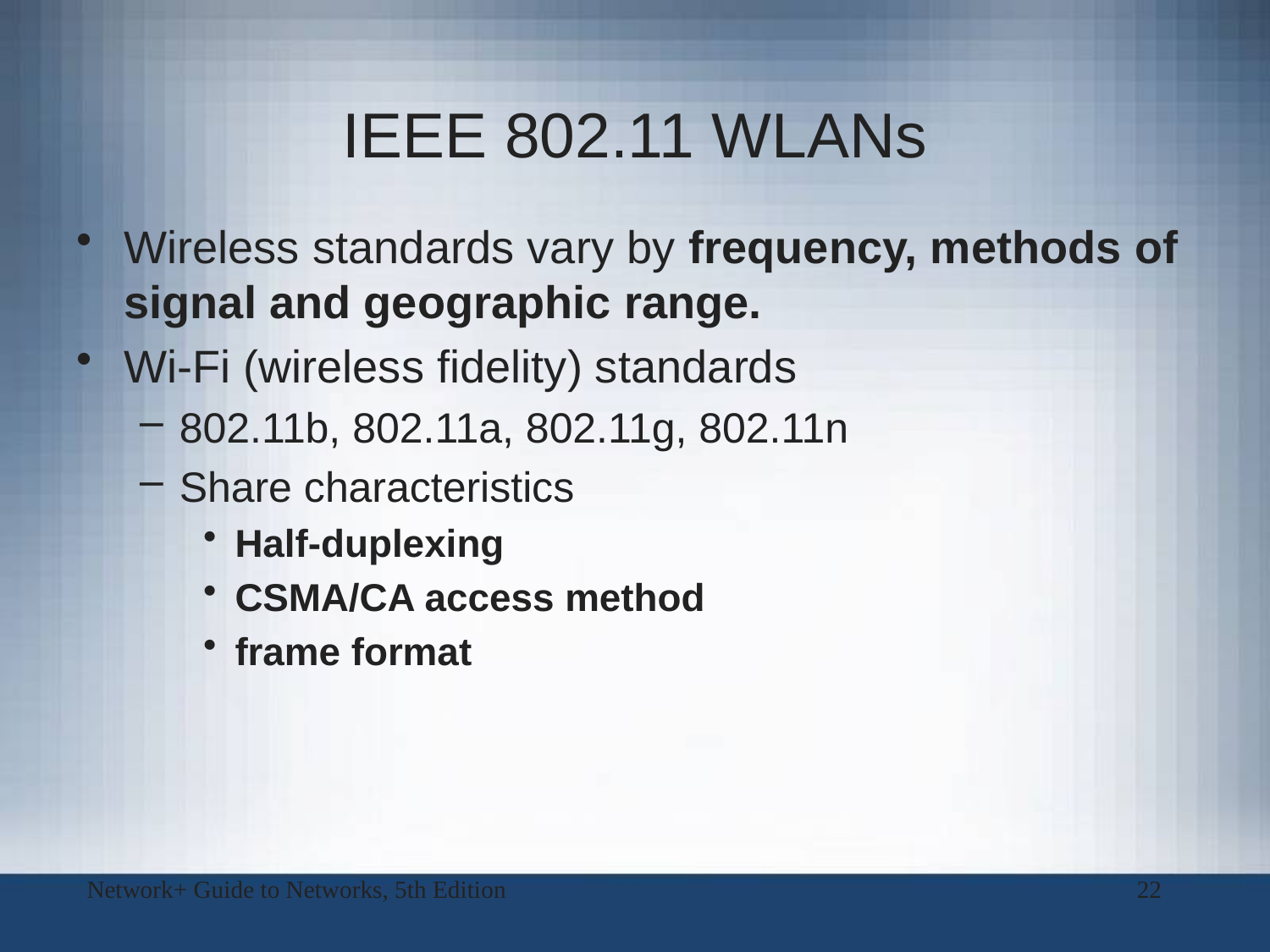

# IEEE 802.11 WLANs
Wireless standards vary by frequency, methods of signal and geographic range.
Wi-Fi (wireless fidelity) standards
802.11b, 802.11a, 802.11g, 802.11n
Share characteristics
Half-duplexing
CSMA/CA access method
frame format
Network+ Guide to Networks, 5th Edition
22